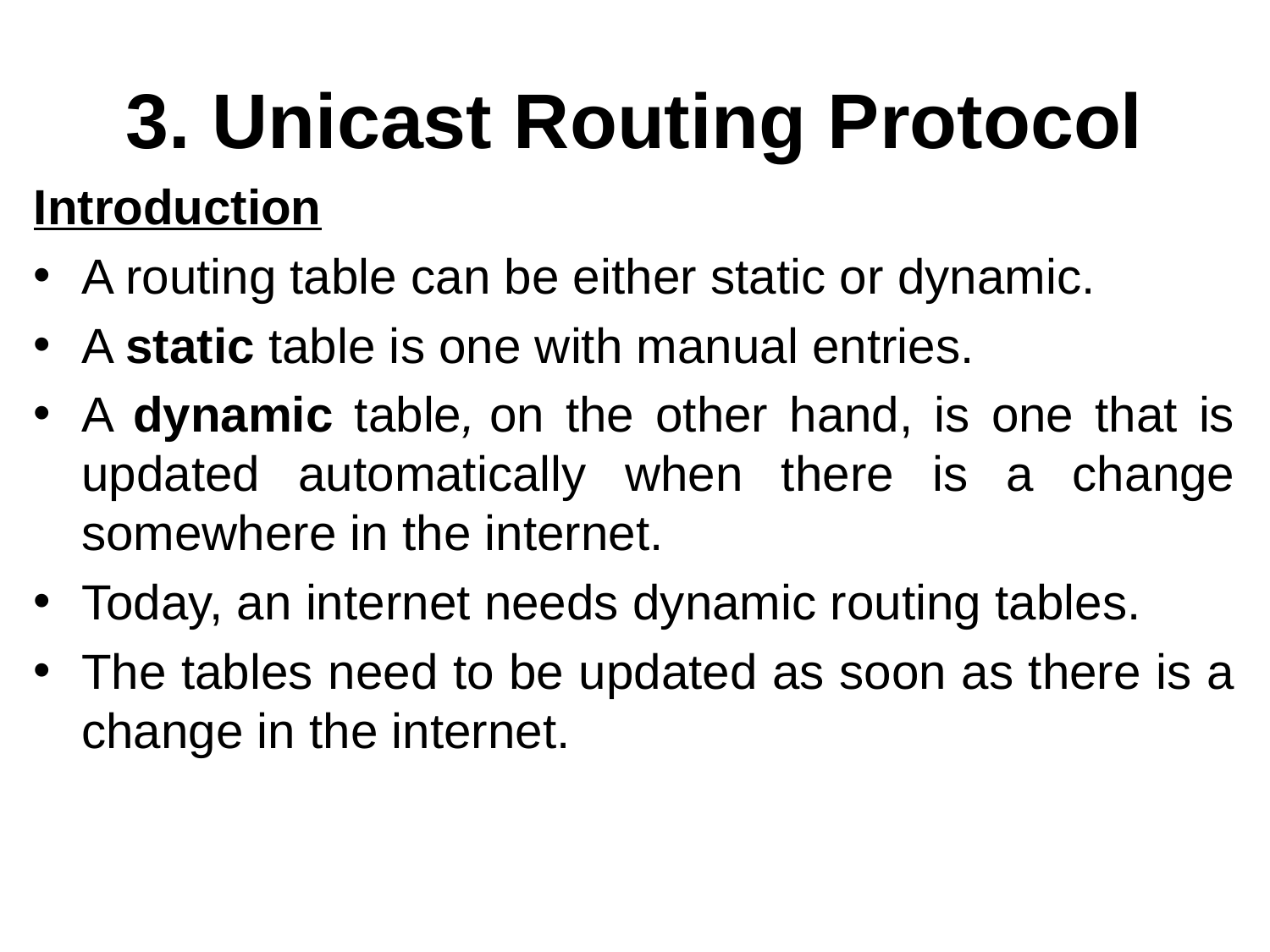

# 3. Unicast Routing Protocol
Introduction
A routing table can be either static or dynamic.
A static table is one with manual entries.
A dynamic table, on the other hand, is one that is updated automatically when there is a change somewhere in the internet.
Today, an internet needs dynamic routing tables.
The tables need to be updated as soon as there is a change in the internet.